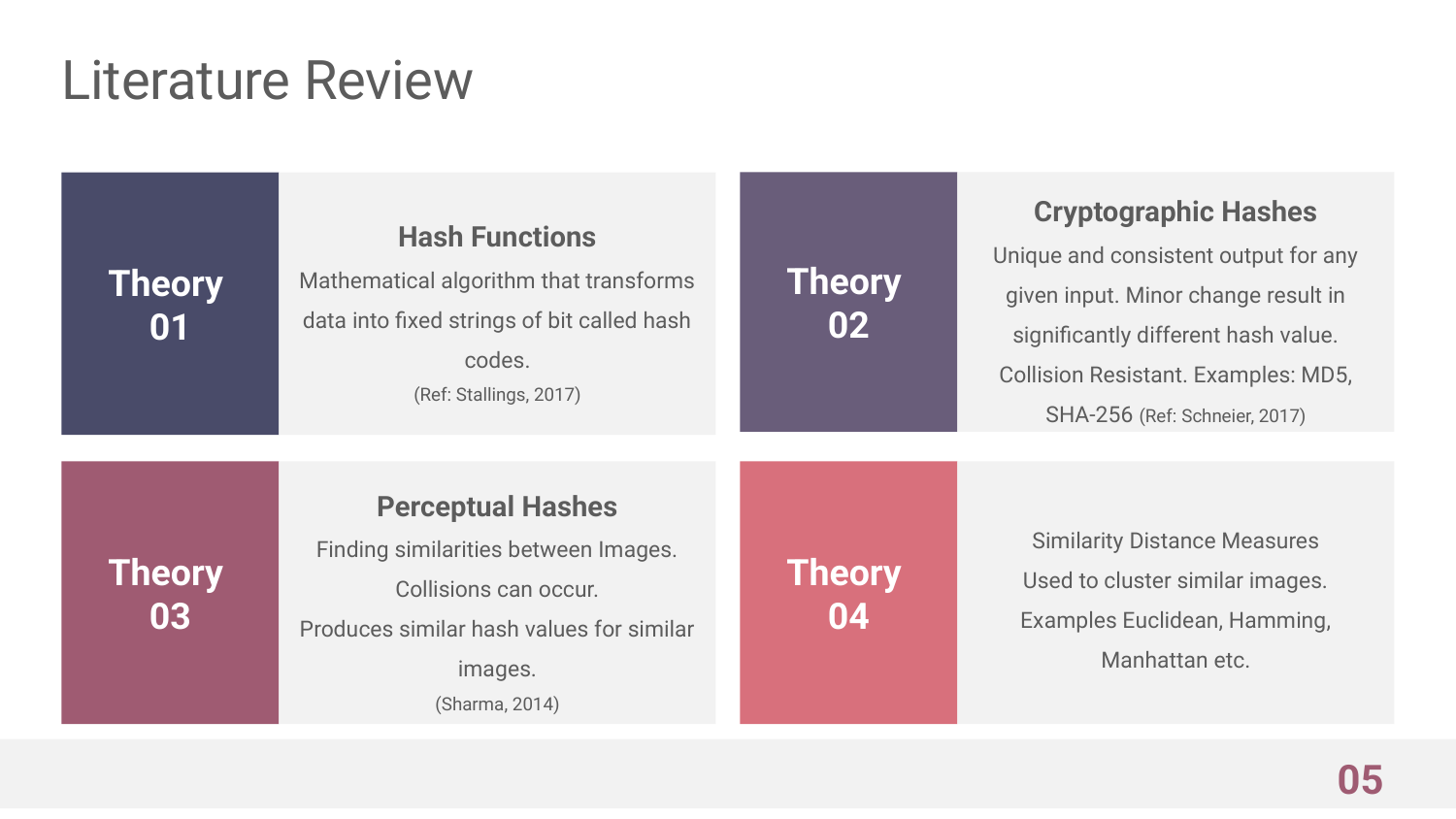

# Literature Review
Theory
01
Hash Functions
Mathematical algorithm that transforms data into fixed strings of bit called hash codes.
(Ref: Stallings, 2017)
Theory
02
Cryptographic Hashes
Unique and consistent output for any given input. Minor change result in significantly different hash value. Collision Resistant. Examples: MD5, SHA-256 (Ref: Schneier, 2017)
Theory
03
Perceptual Hashes
Finding similarities between Images.
Collisions can occur.
Produces similar hash values for similar images.
(Sharma, 2014)
Theory
04
Similarity Distance Measures
Used to cluster similar images. Examples Euclidean, Hamming, Manhattan etc.

05